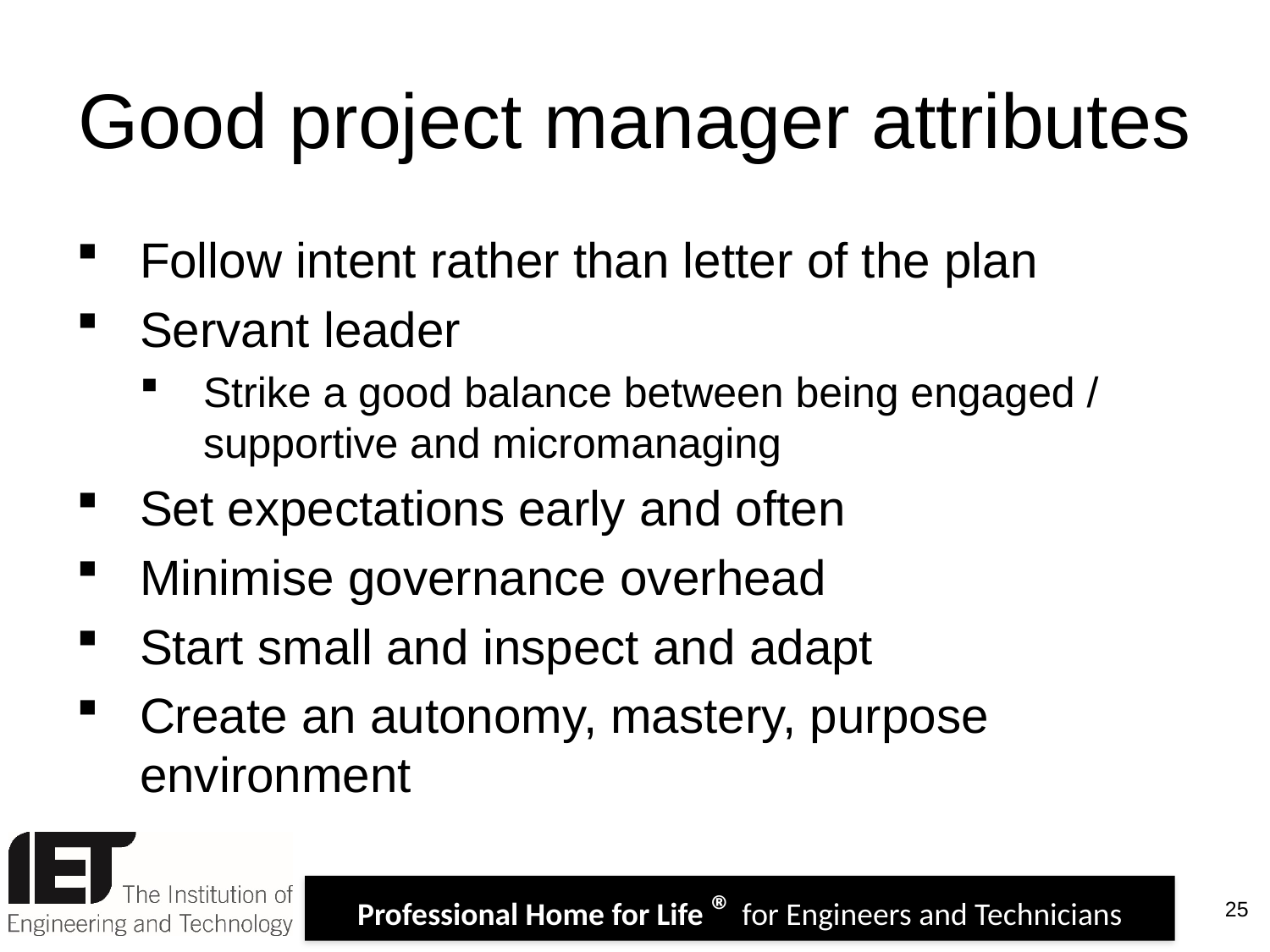

# Good project manager attributes
Follow intent rather than letter of the plan
Servant leader
Strike a good balance between being engaged / supportive and micromanaging
Set expectations early and often
Minimise governance overhead
Start small and inspect and adapt
Create an autonomy, mastery, purpose environment
25